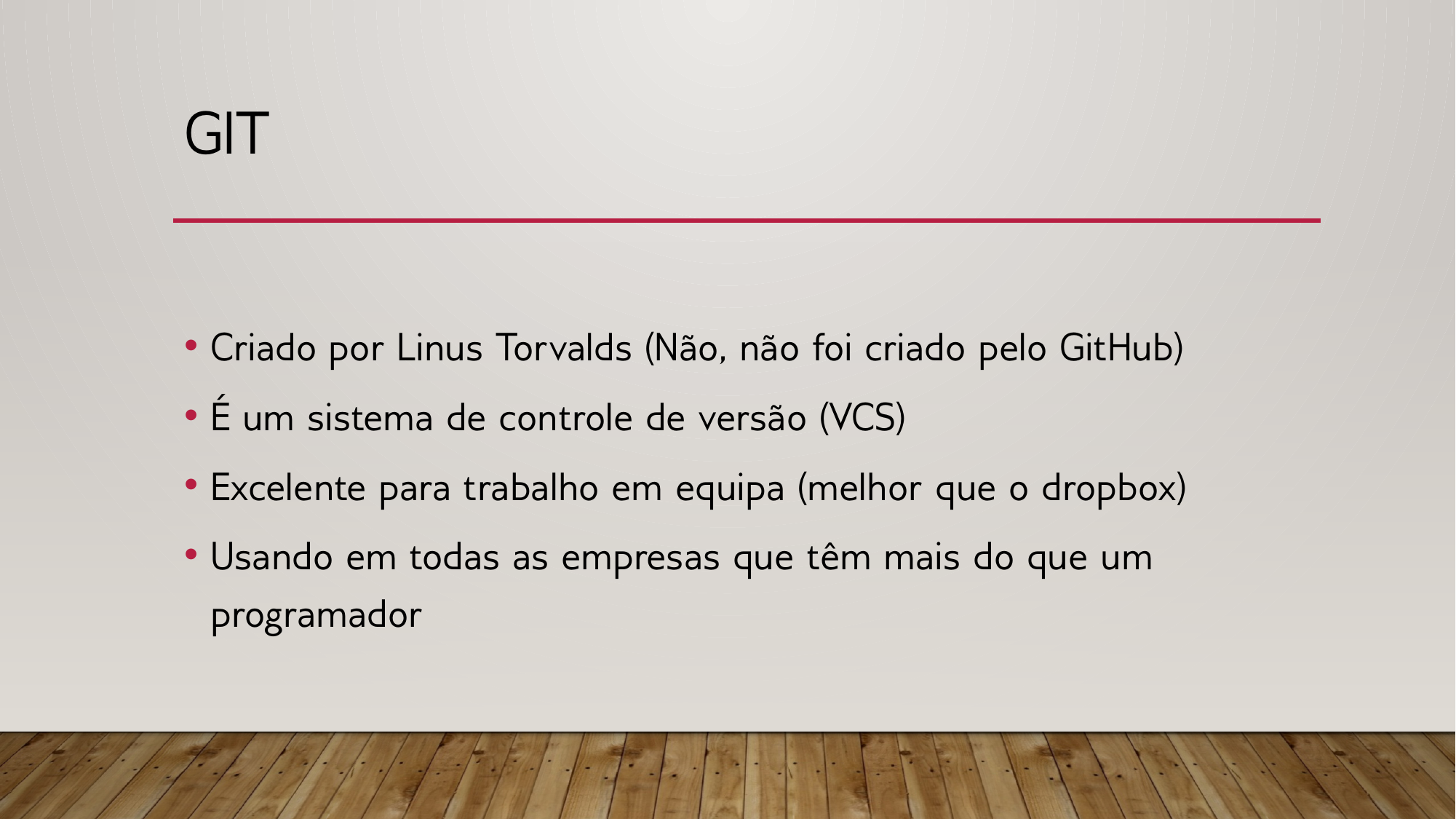

# git
Criado por Linus Torvalds (Não, não foi criado pelo GitHub)
É um sistema de controle de versão (VCS)
Excelente para trabalho em equipa (melhor que o dropbox)
Usando em todas as empresas que têm mais do que um programador